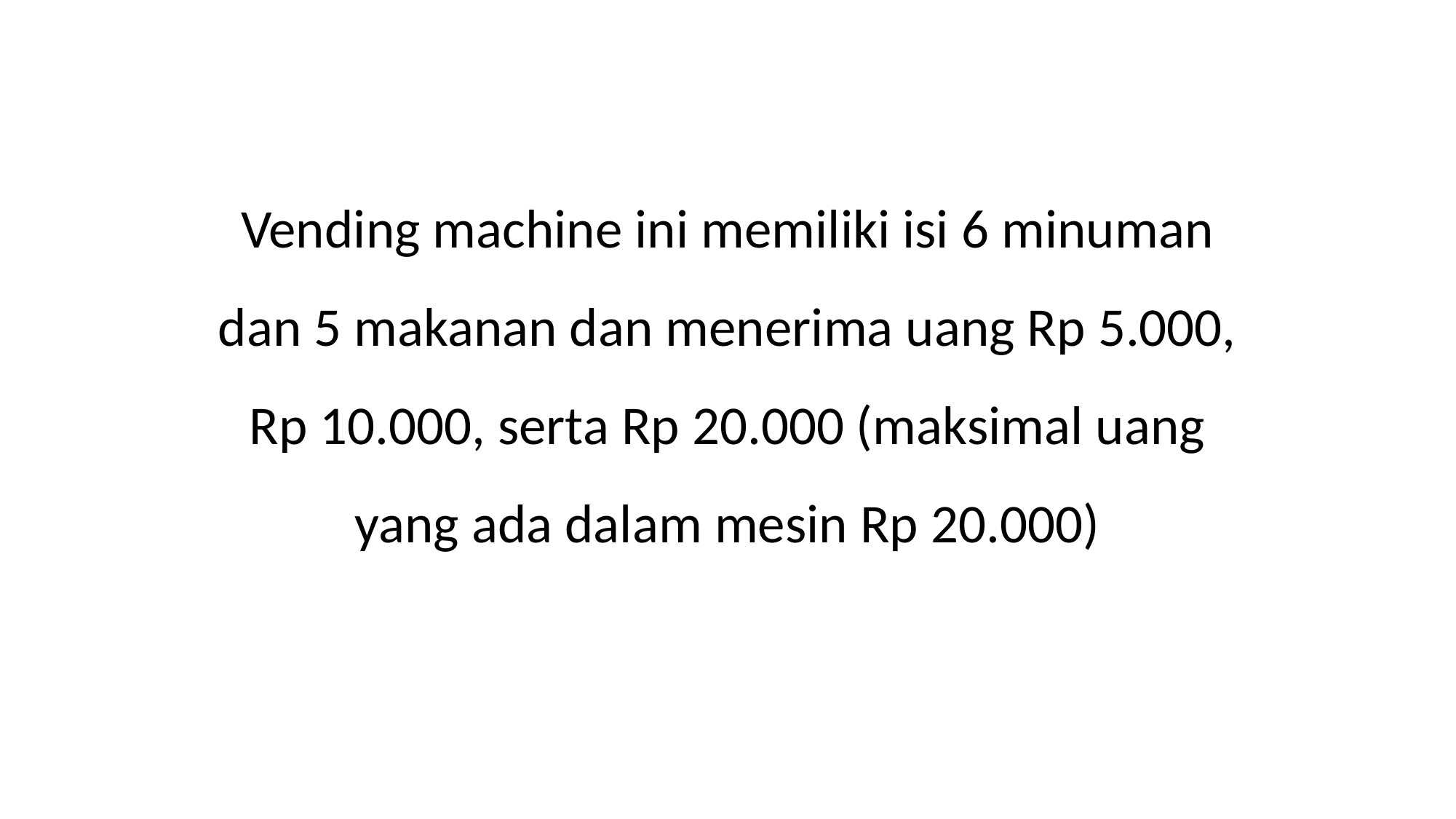

# Vending machine ini memiliki isi 6 minuman dan 5 makanan dan menerima uang Rp 5.000, Rp 10.000, serta Rp 20.000 (maksimal uang yang ada dalam mesin Rp 20.000)